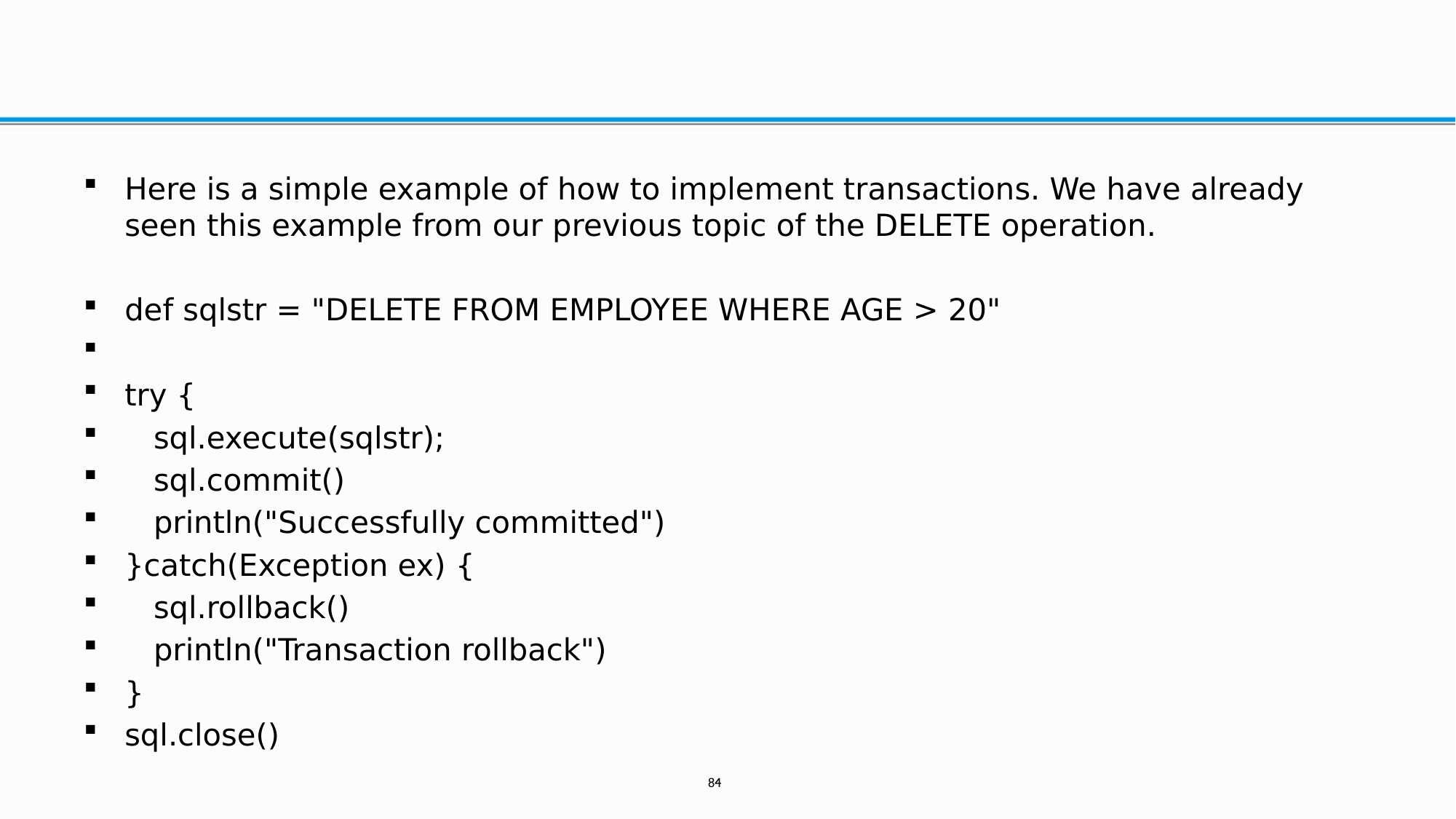

#
Here is a simple example of how to implement transactions. We have already seen this example from our previous topic of the DELETE operation.

def sqlstr = "DELETE FROM EMPLOYEE WHERE AGE > 20"

try {
   sql.execute(sqlstr);
   sql.commit()
   println("Successfully committed")
}catch(Exception ex) {
   sql.rollback()
   println("Transaction rollback")
}
sql.close()